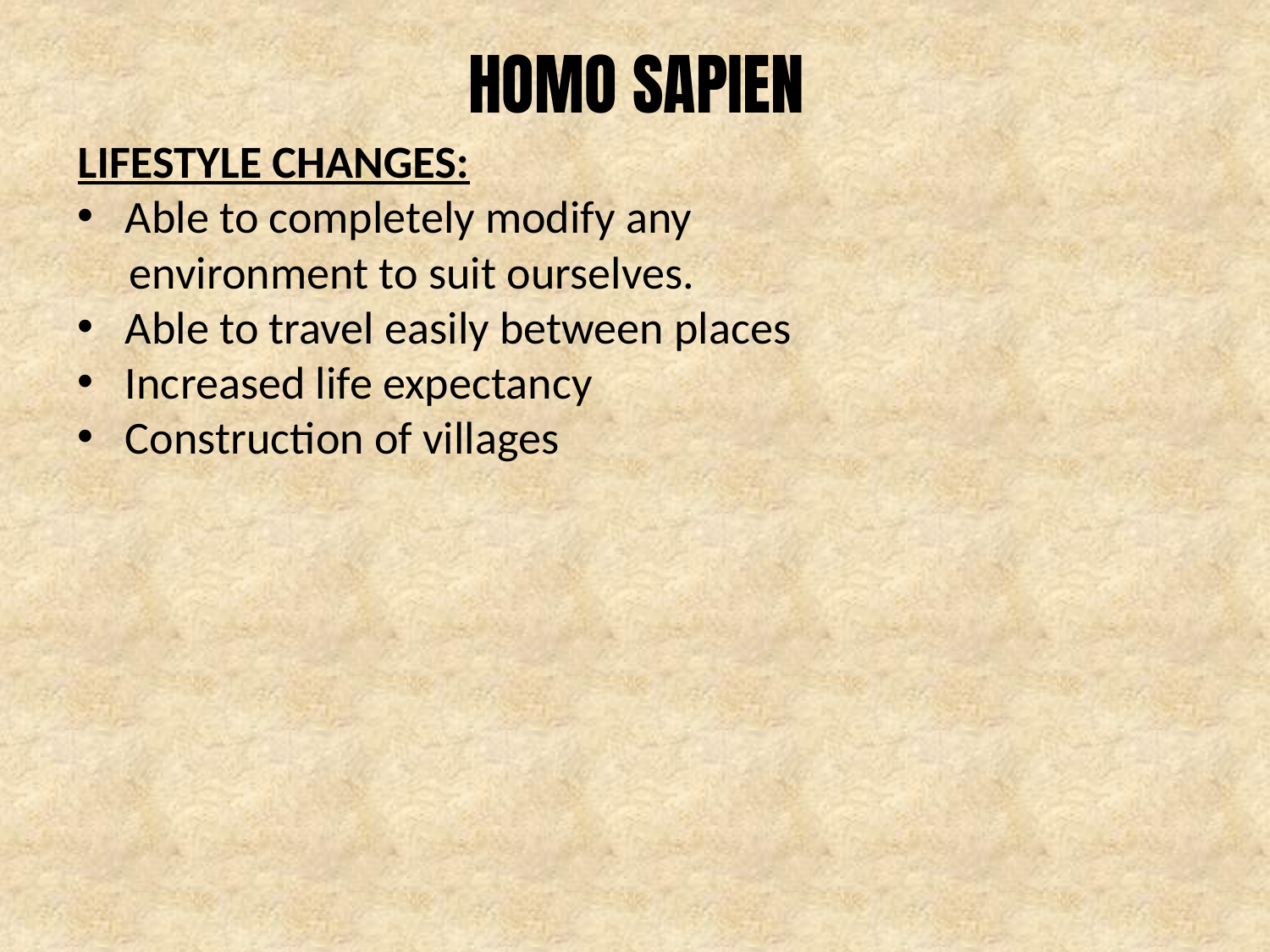

# HOMO SAPIEN
LIFESTYLE CHANGES:
Able to completely modify any
     environment to suit ourselves.
Able to travel easily between places
Increased life expectancy
Construction of villages